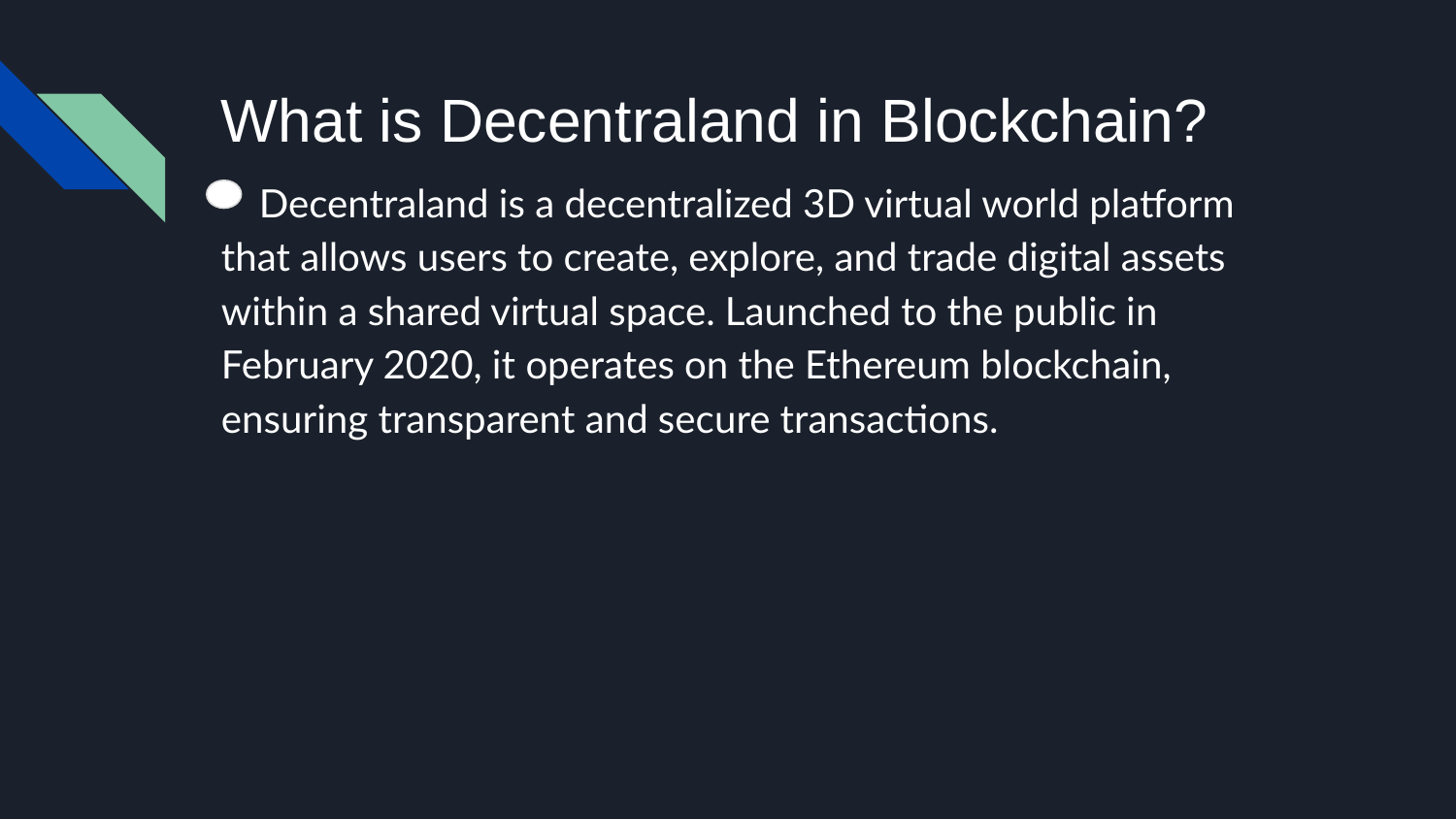

# What is Decentraland in Blockchain?

    Decentraland is a decentralized 3D virtual world platform that allows users to create, explore, and trade digital assets within a shared virtual space. Launched to the public in February 2020, it operates on the Ethereum blockchain, ensuring transparent and secure transactions.